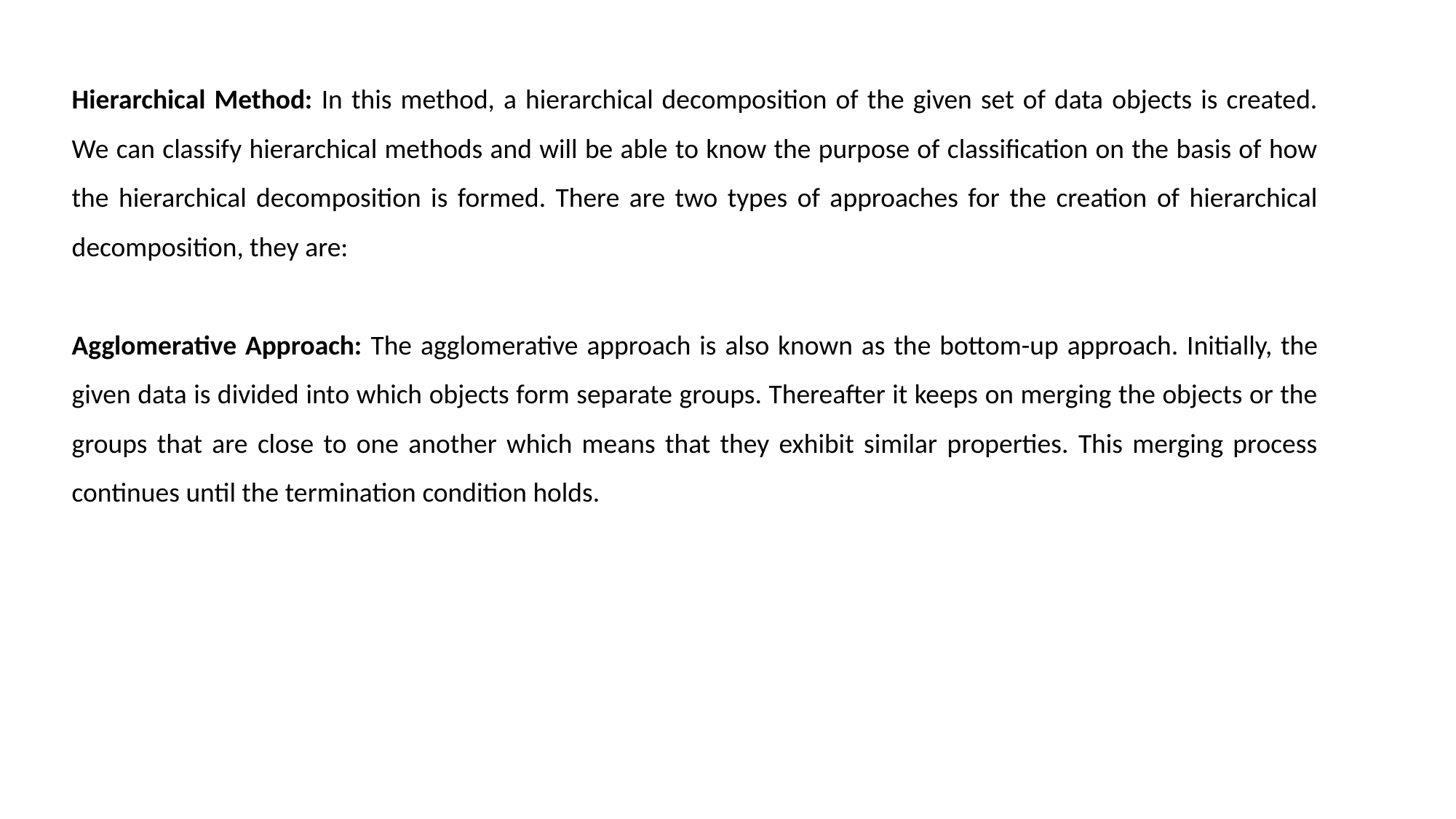

Hierarchical Method: In this method, a hierarchical decomposition of the given set of data objects is created. We can classify hierarchical methods and will be able to know the purpose of classification on the basis of how the hierarchical decomposition is formed. There are two types of approaches for the creation of hierarchical decomposition, they are:

Agglomerative Approach: The agglomerative approach is also known as the bottom-up approach. Initially, the given data is divided into which objects form separate groups. Thereafter it keeps on merging the objects or the groups that are close to one another which means that they exhibit similar properties. This merging process continues until the termination condition holds.